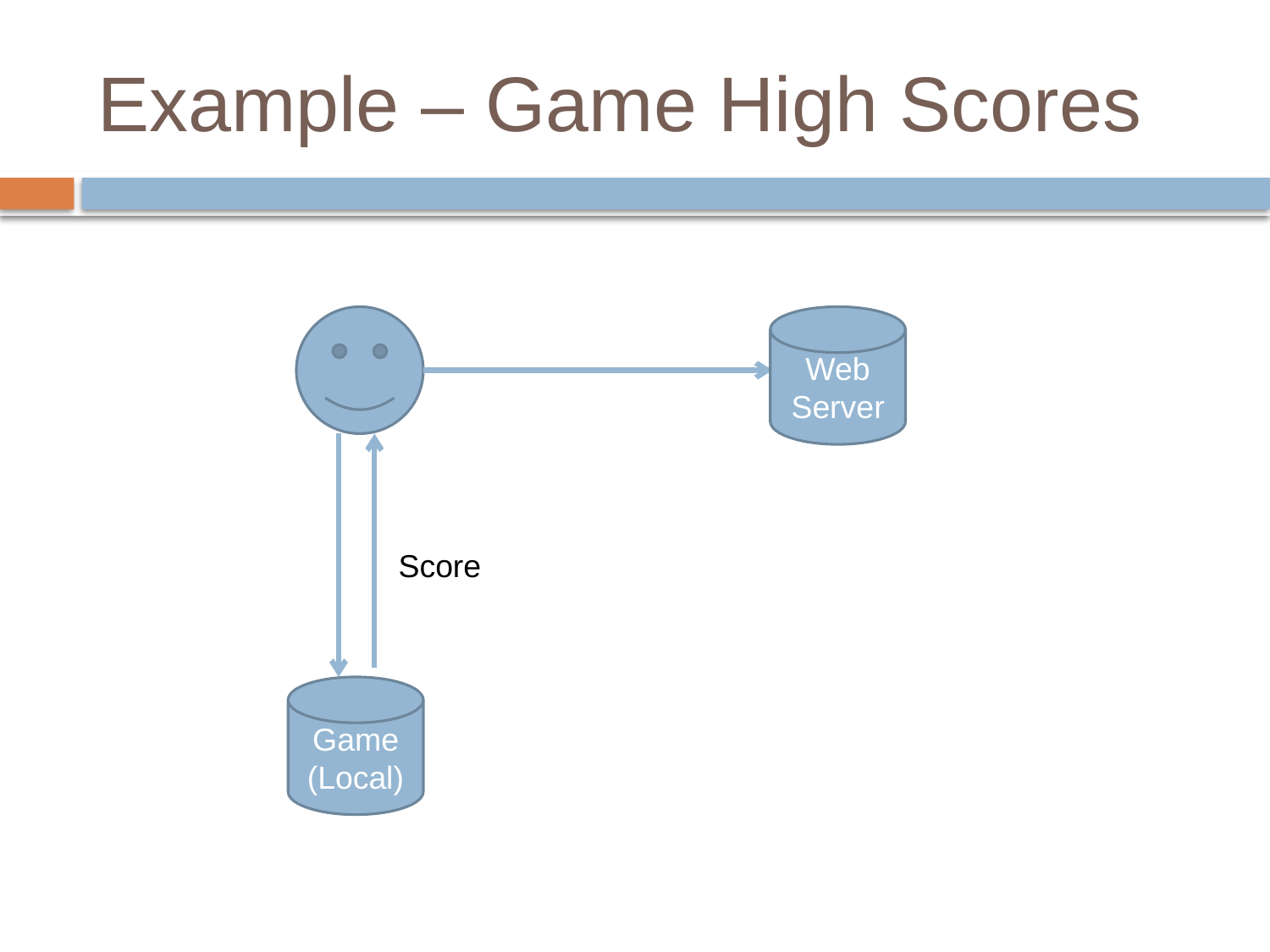

# Example – Game High Scores

Web
Server
Score
Game
(Local)